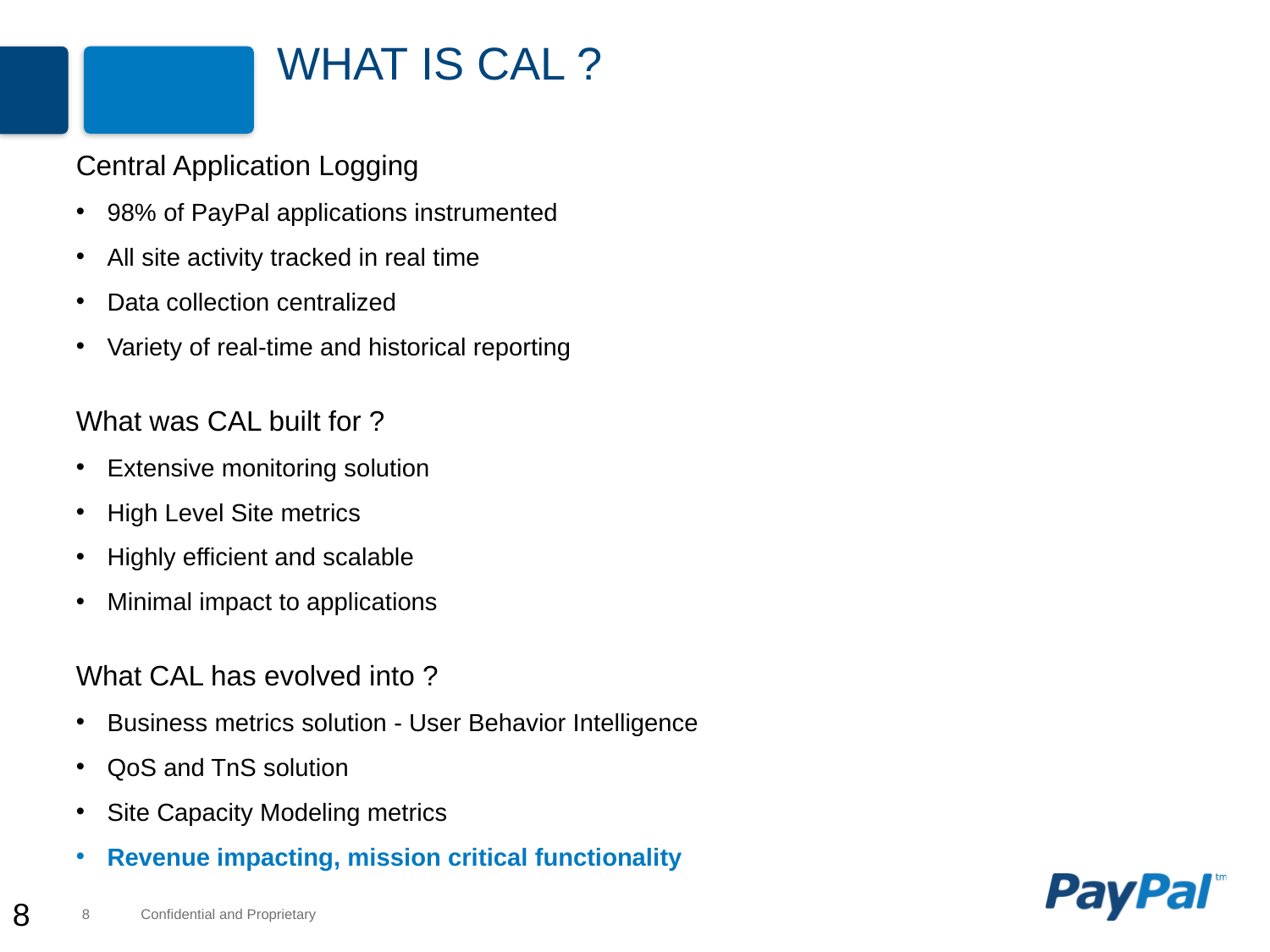

# What is CAL ?
Central Application Logging
98% of PayPal applications instrumented
All site activity tracked in real time
Data collection centralized
Variety of real-time and historical reporting

What was CAL built for ?
Extensive monitoring solution
High Level Site metrics
Highly efficient and scalable
Minimal impact to applications

What CAL has evolved into ?
Business metrics solution - User Behavior Intelligence
QoS and TnS solution
Site Capacity Modeling metrics
Revenue impacting, mission critical functionality

8